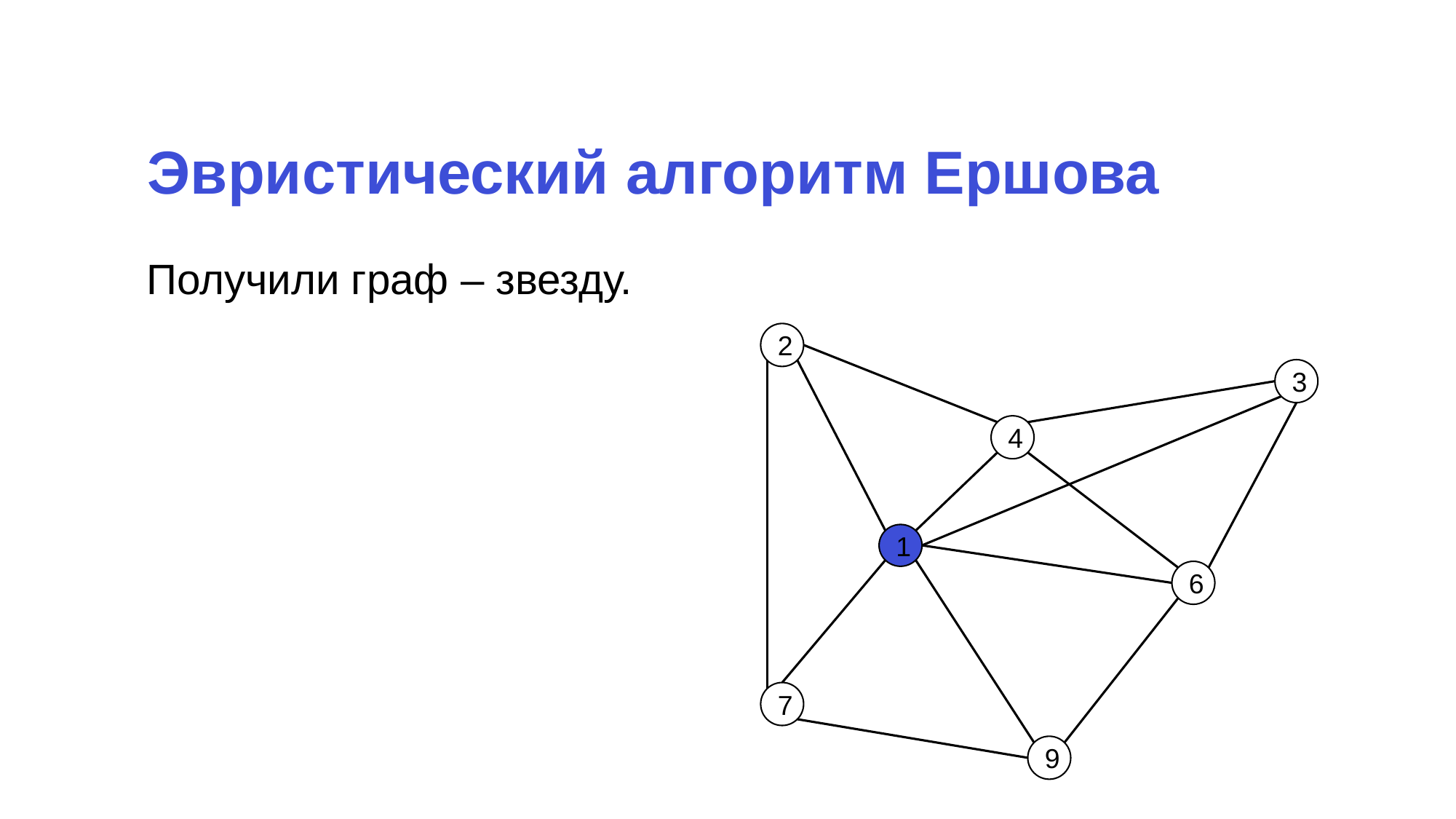

Эвристический алгоритм Ершова
Получили граф – звезду.

2
3
4
1
6
7
9